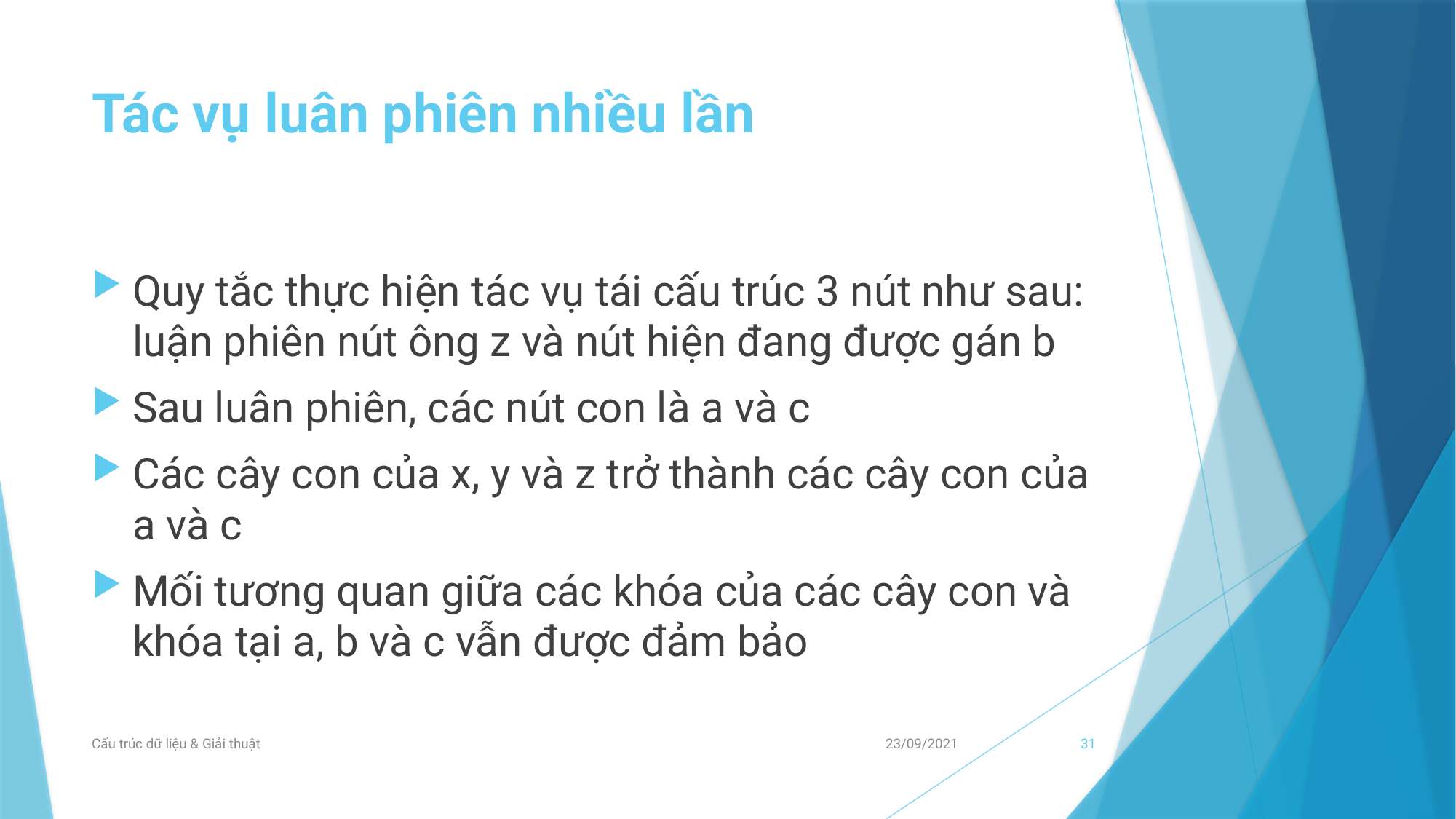

# Tác vụ luân phiên nhiều lần
Quy tắc thực hiện tác vụ tái cấu trúc 3 nút như sau: luận phiên nút ông z và nút hiện đang được gán b
Sau luân phiên, các nút con là a và c
Các cây con của x, y và z trở thành các cây con của a và c
Mối tương quan giữa các khóa của các cây con và khóa tại a, b và c vẫn được đảm bảo
Cấu trúc dữ liệu & Giải thuật
23/09/2021
31